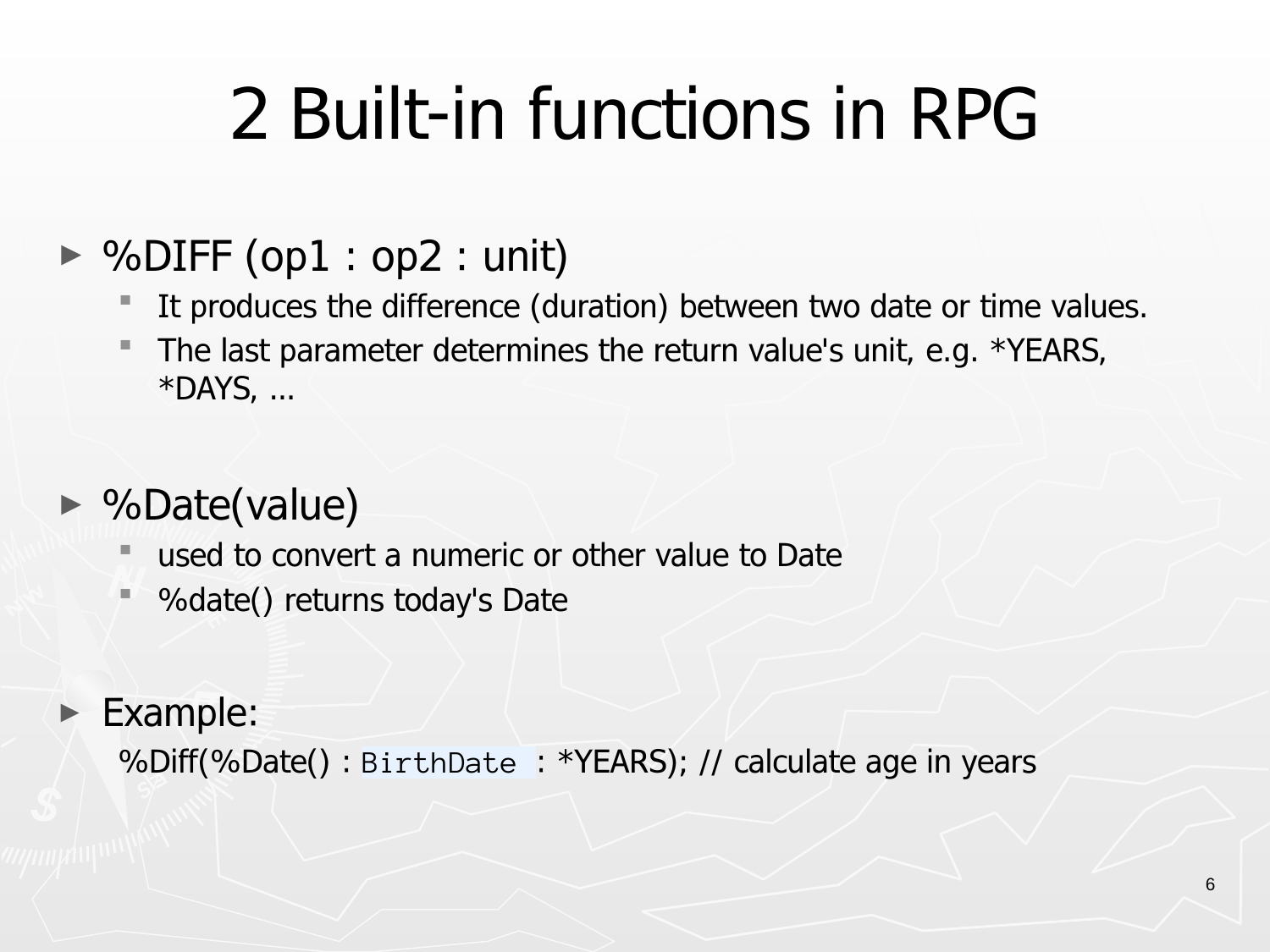

# 2 Built-in functions in RPG
%DIFF (op1 : op2 : unit)
It produces the difference (duration) between two date or time values.
The last parameter determines the return value's unit, e.g. *YEARS, *DAYS, …

%Date(value)
used to convert a numeric or other value to Date
%date() returns today's Date

Example:
%Diff(%Date() : BirthDate : *YEARS); // calculate age in years
6